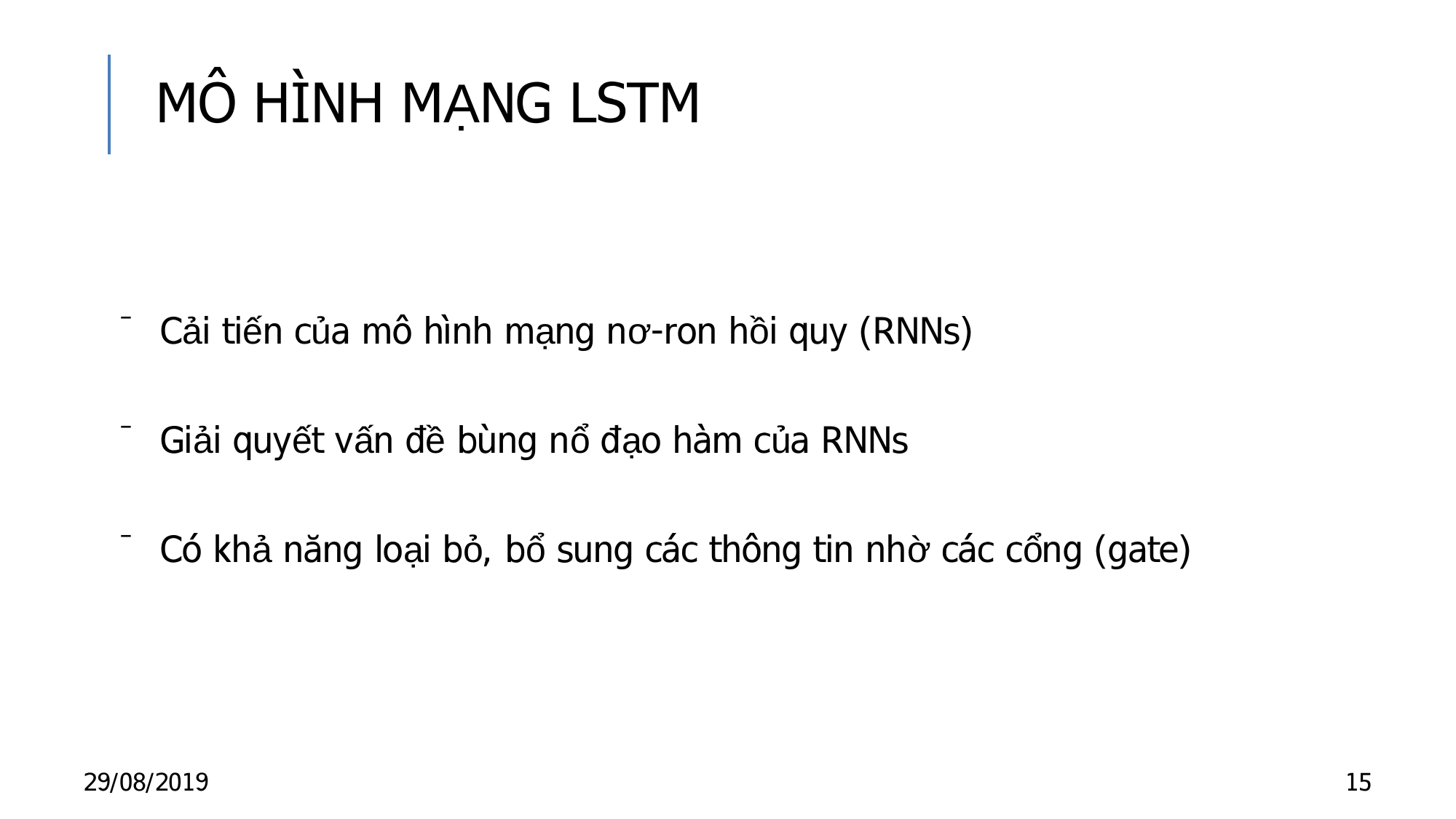

# MÔ HÌNH MẠNG LSTM
Cải tiến của mô hình mạng nơ-ron hồi quy (RNNs)
Giải quyết vấn đề bùng nổ đạo hàm của RNNs
Có khả năng loại bỏ, bổ sung các thông tin nhờ các cổng (gate)
29/08/2019
15